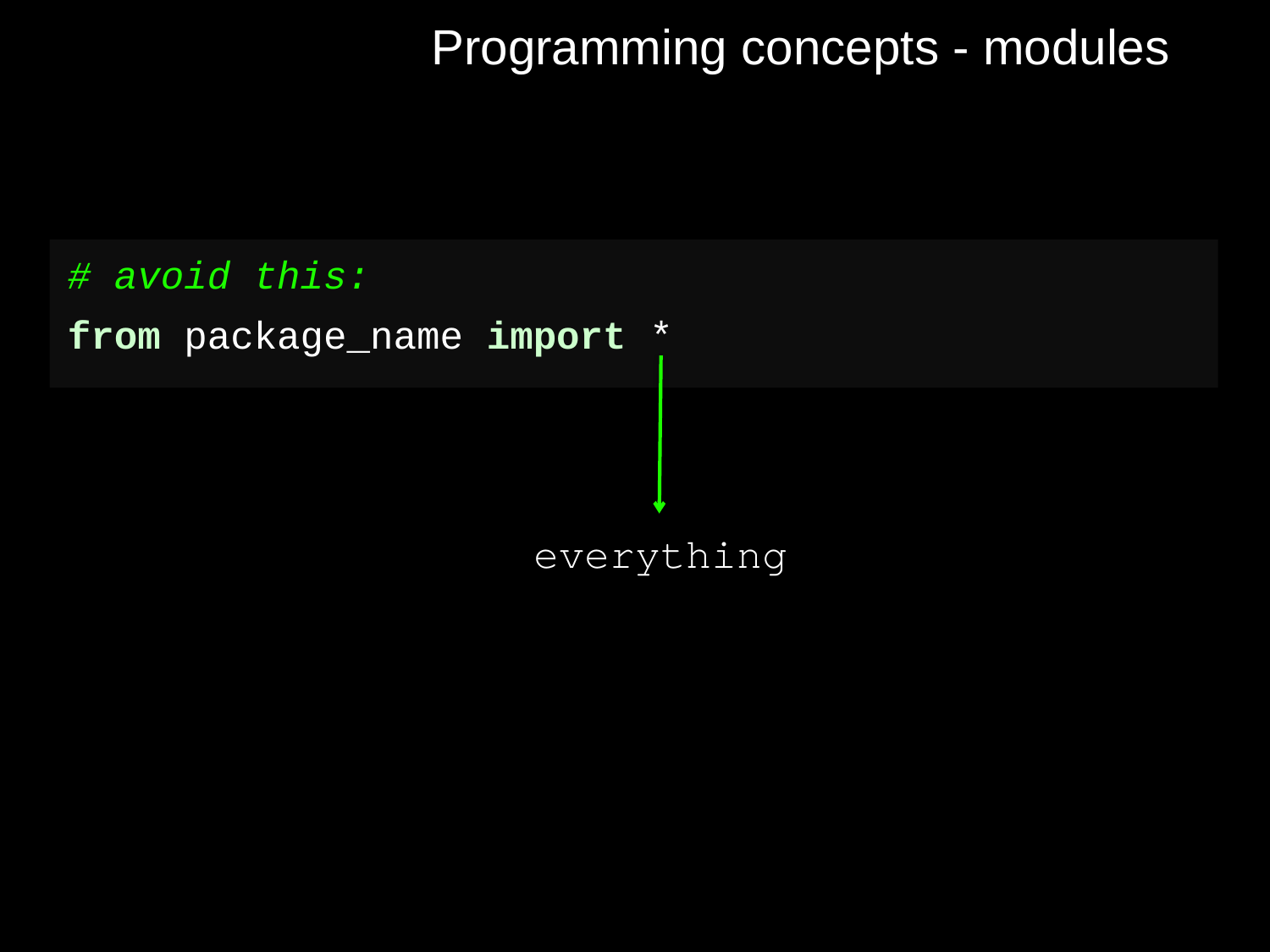

Programming concepts - modules
# avoid this:
from package_name import *

everything